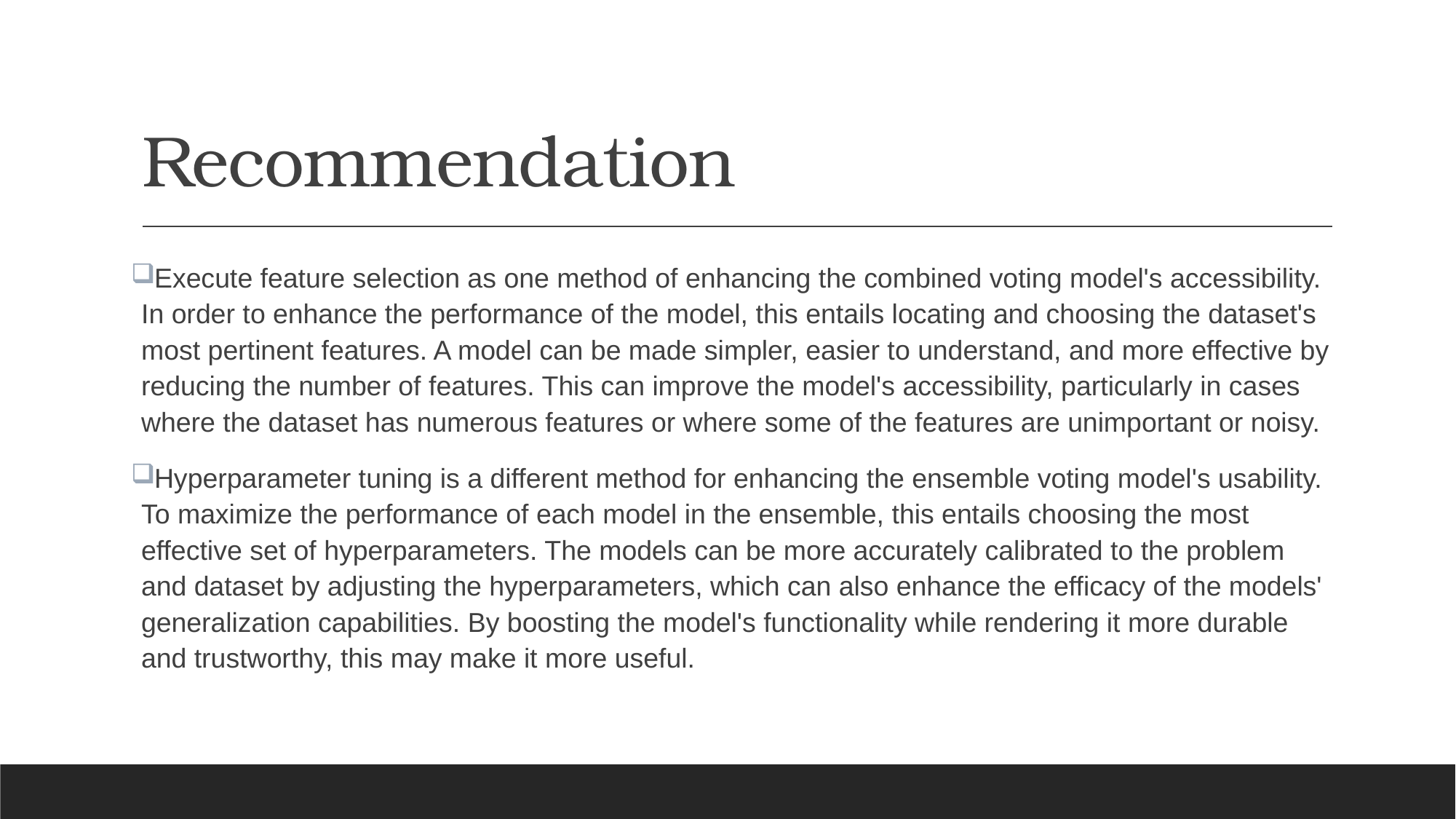

# Recommendation
Execute feature selection as one method of enhancing the combined voting model's accessibility. In order to enhance the performance of the model, this entails locating and choosing the dataset's most pertinent features. A model can be made simpler, easier to understand, and more effective by reducing the number of features. This can improve the model's accessibility, particularly in cases where the dataset has numerous features or where some of the features are unimportant or noisy.
Hyperparameter tuning is a different method for enhancing the ensemble voting model's usability. To maximize the performance of each model in the ensemble, this entails choosing the most effective set of hyperparameters. The models can be more accurately calibrated to the problem and dataset by adjusting the hyperparameters, which can also enhance the efficacy of the models' generalization capabilities. By boosting the model's functionality while rendering it more durable and trustworthy, this may make it more useful.